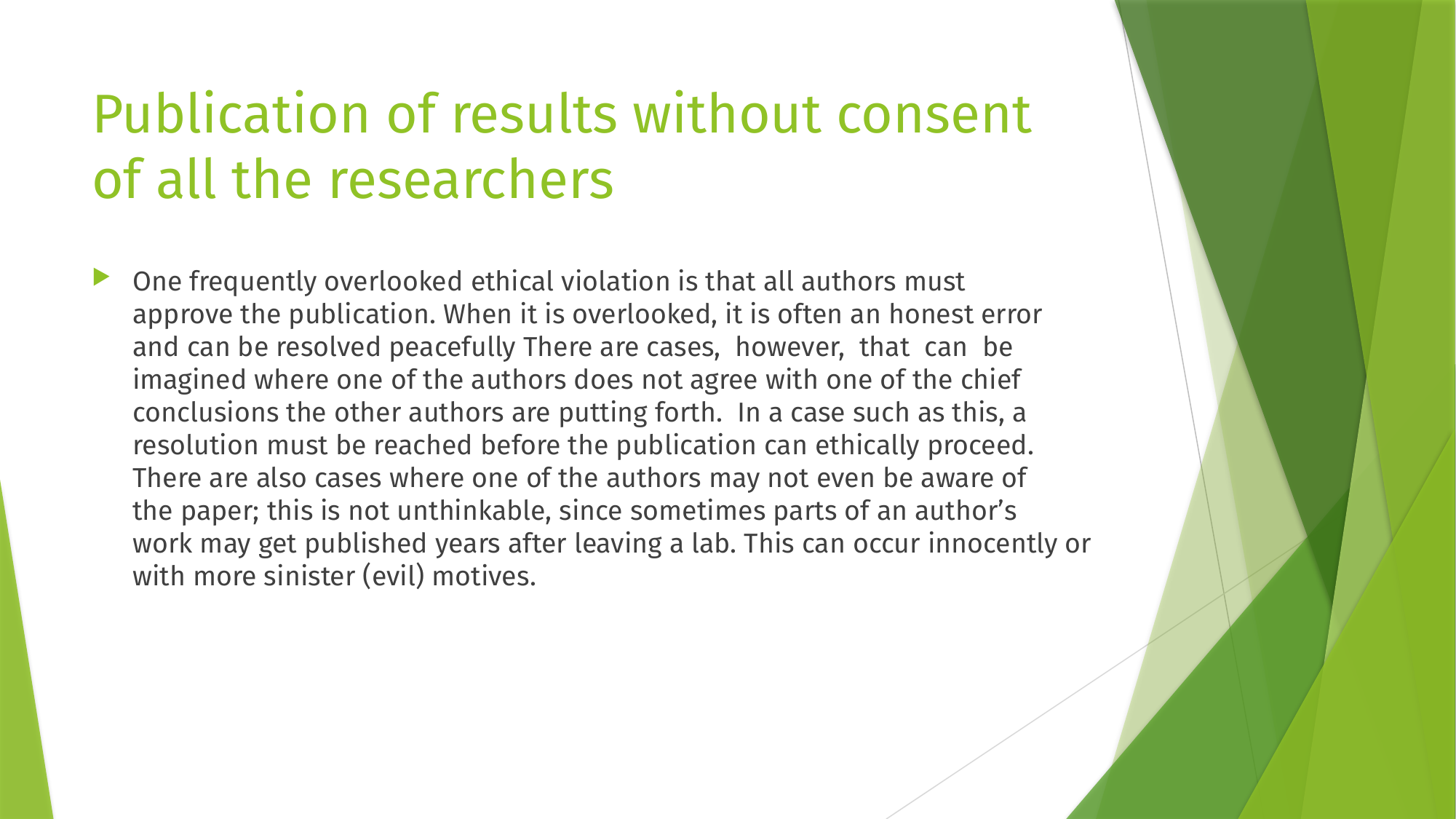

# Publication of results without consent of all the researchers
One frequently overlooked ethical violation is that all authors must
approve the publication. When it is overlooked, it is often an honest error
and can be resolved peacefully There are cases,  however,  that  can  be
imagined where one of the authors does not agree with one of the chief
conclusions the other authors are putting forth.  In a case such as this, a
resolution must be reached before the publication can ethically proceed.
There are also cases where one of the authors may not even be aware of
the paper; this is not unthinkable, since sometimes parts of an author’s
work may get published years after leaving a lab. This can occur innocently or with more sinister (evil) motives.